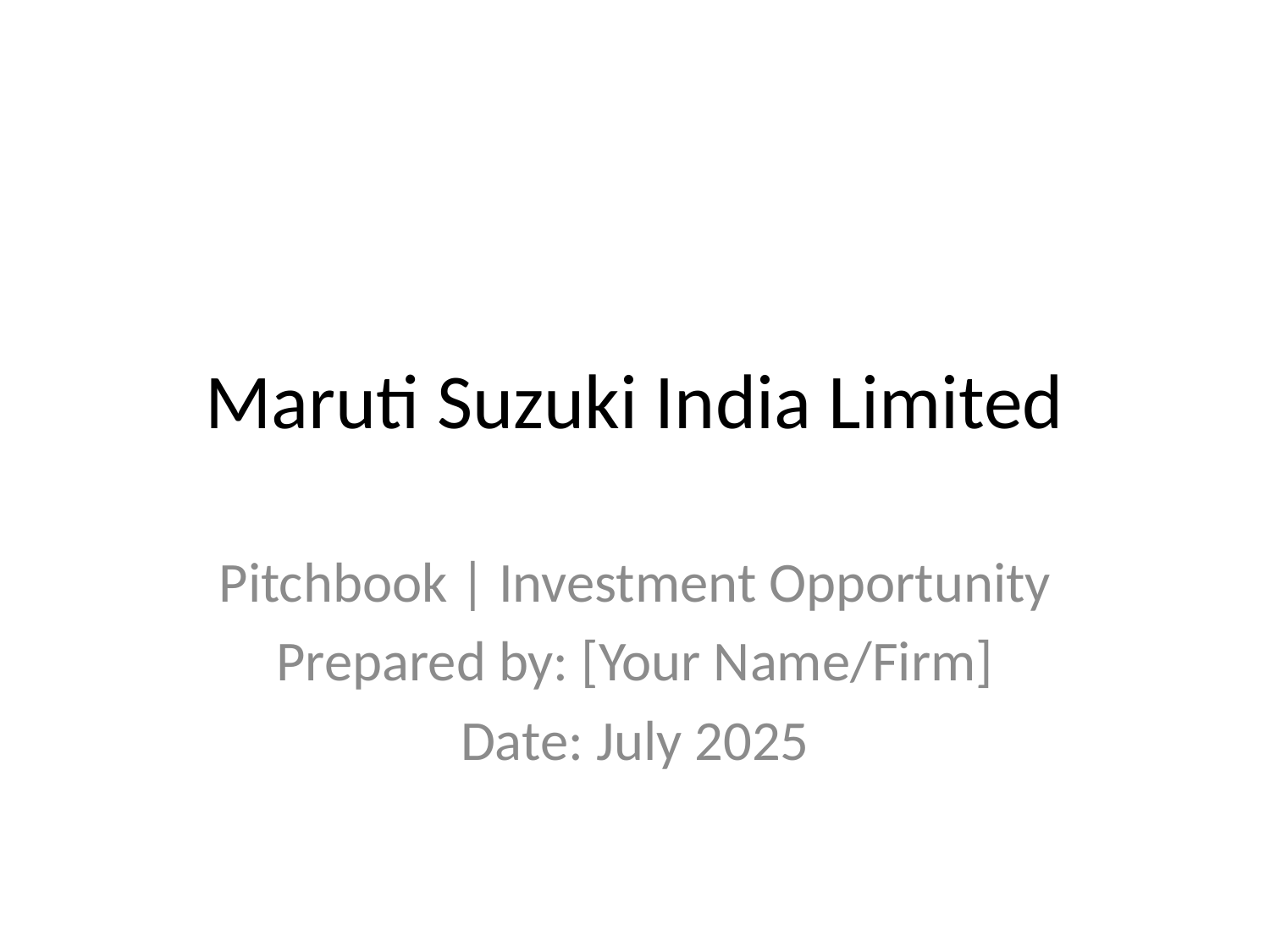

# Maruti Suzuki India Limited
Pitchbook | Investment Opportunity
Prepared by: [Your Name/Firm]
Date: July 2025